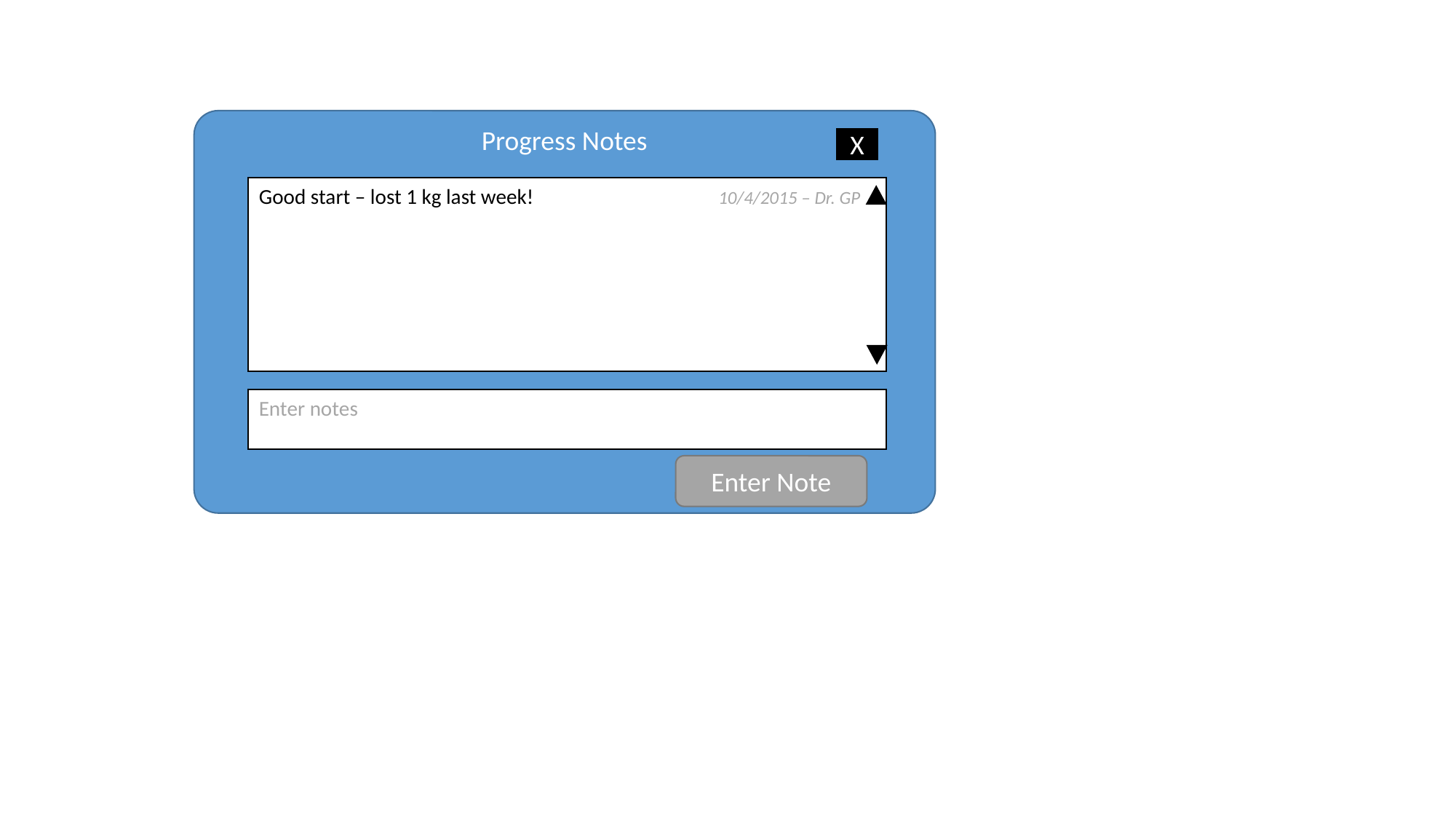

Progress Notes
X
Good start – lost 1 kg last week!                                       10/4/2015 – Dr. GP

Enter notes
Enter Note